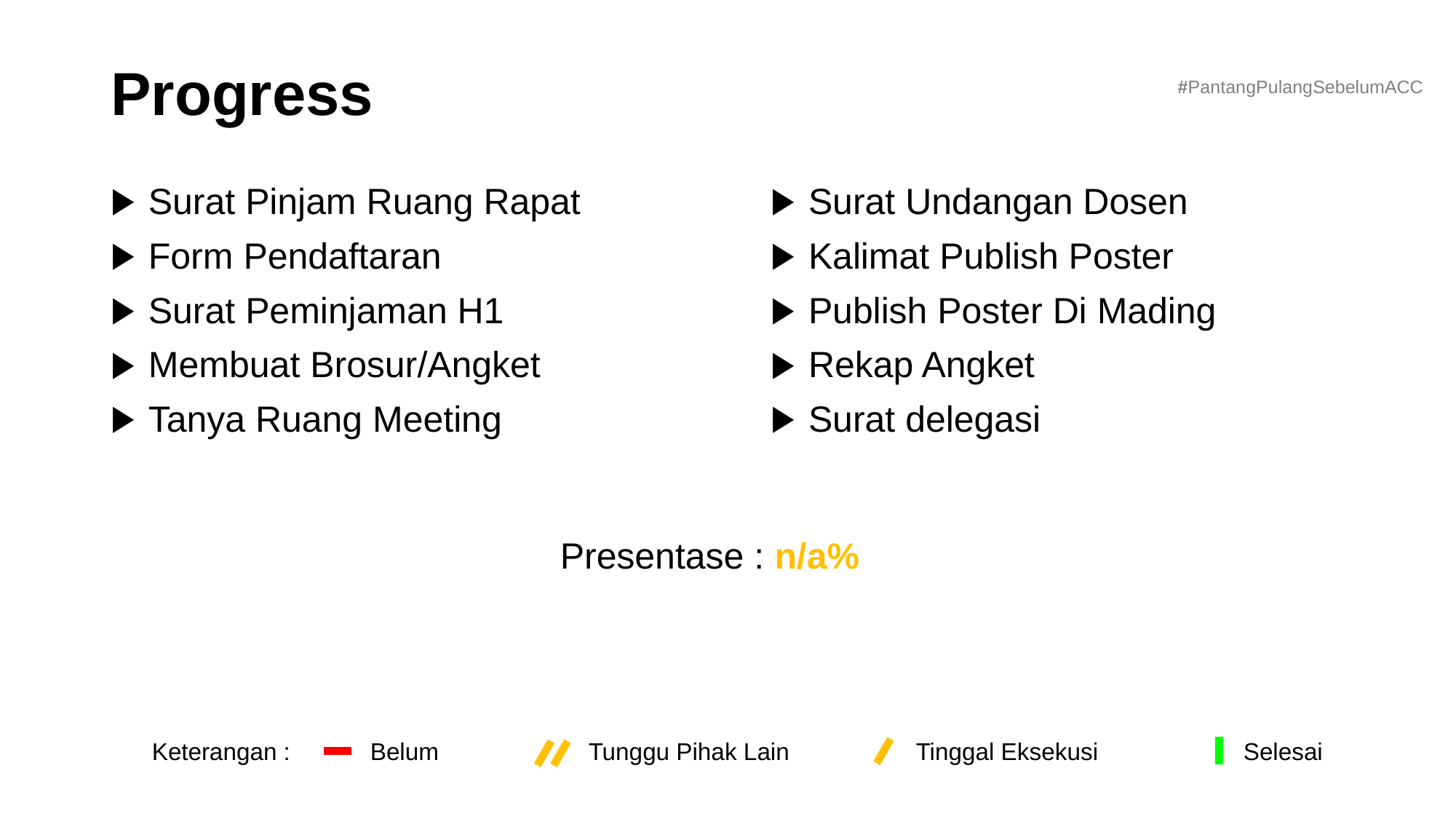

# Progress
#PantangPulangSebelumACC

 Surat Pinjam Ruang Rapat 2
 Form Pendaftaran
 Surat Peminjaman H1
 Membuat Brosur/Angket
 Tanya Ruang Meeting

 Surat Undangan Dosen
 Kalimat Publish Poster
 Publish Poster Di Mading
 Rekap Angket
 Surat delegasi

Presentase : n/a%

Keterangan :	Belum		Tunggu Pihak Lain		Tinggal Eksekusi		Selesai